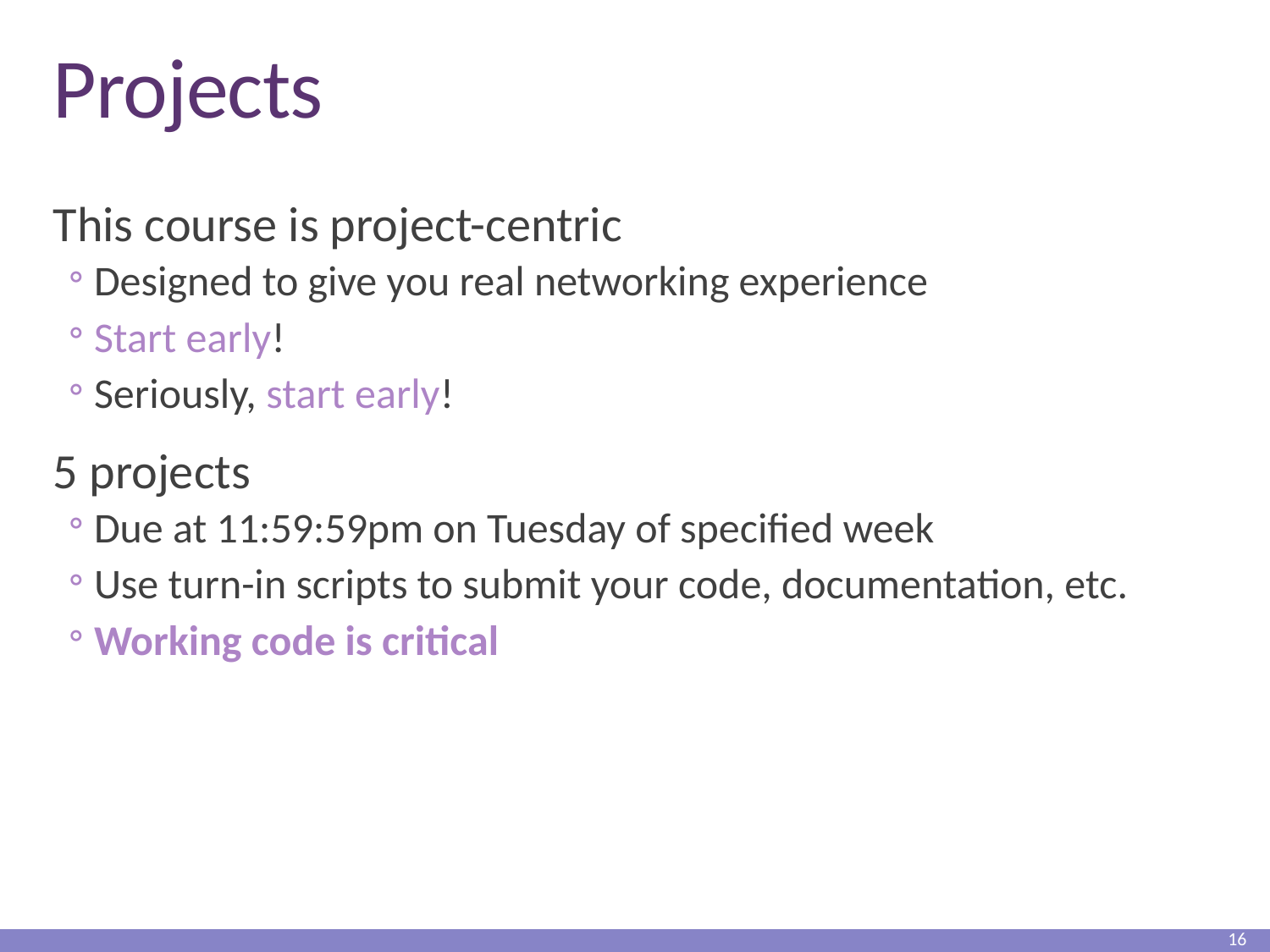

# Projects
This course is project-centric
Designed to give you real networking experience
Start early!
Seriously, start early!
5 projects
Due at 11:59:59pm on Tuesday of specified week
Use turn-in scripts to submit your code, documentation, etc.
Working code is critical
16